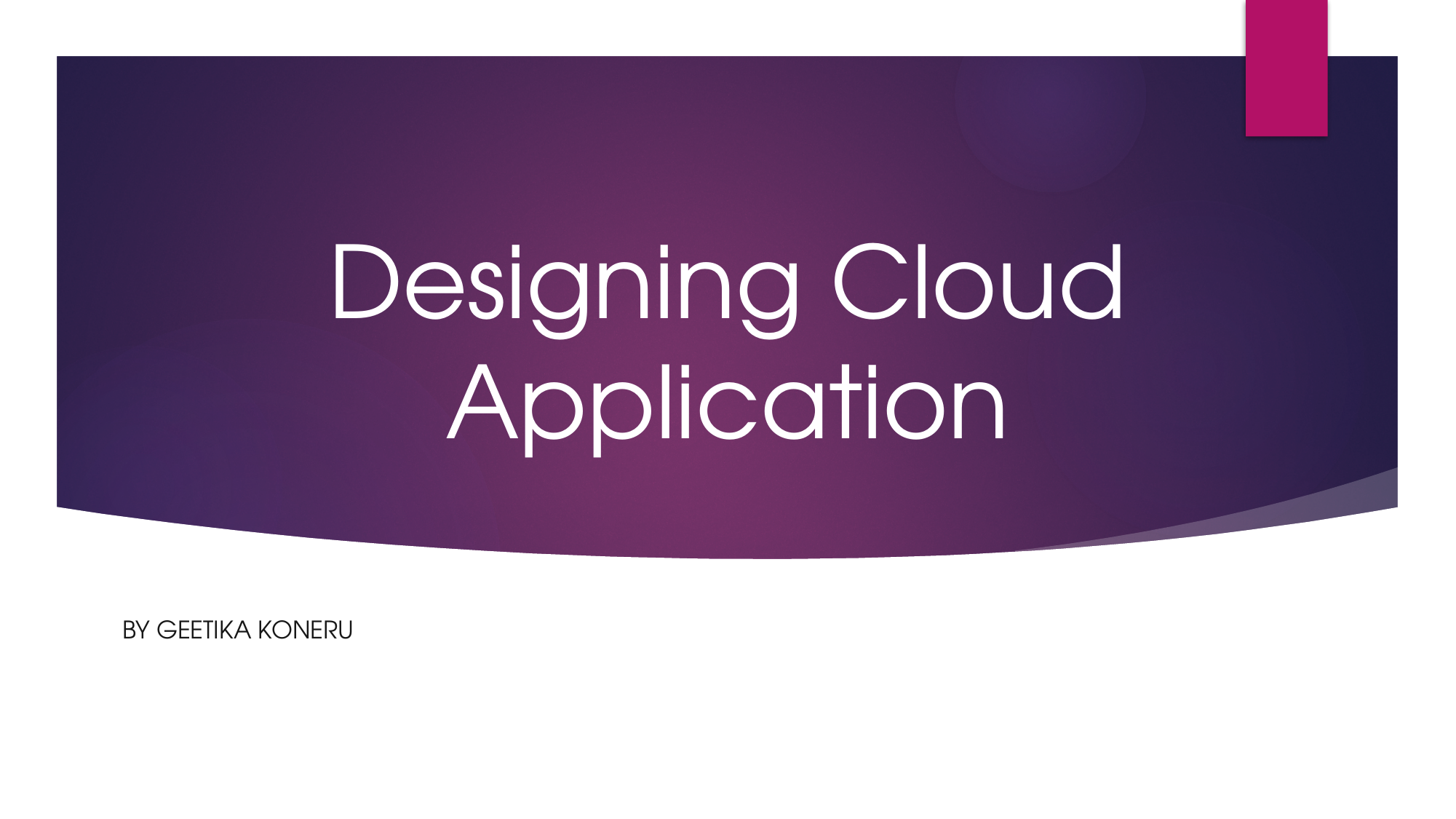

# Designing Cloud Application
BY Geetika Koneru